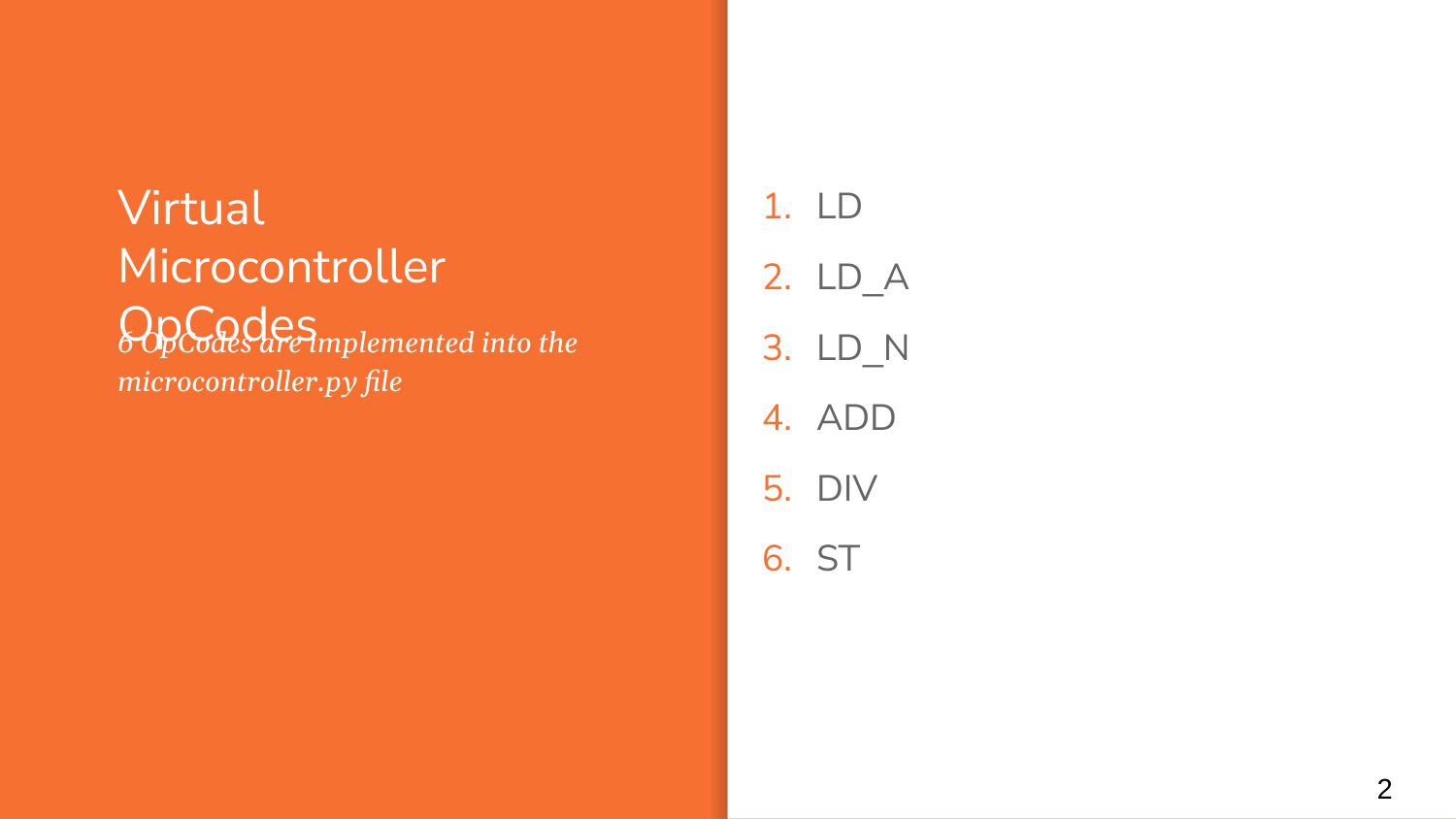

# Virtual Microcontroller OpCodes
LD
LD_A
LD_N
ADD
DIV
ST

6 OpCodes are implemented into the microcontroller.py file
2